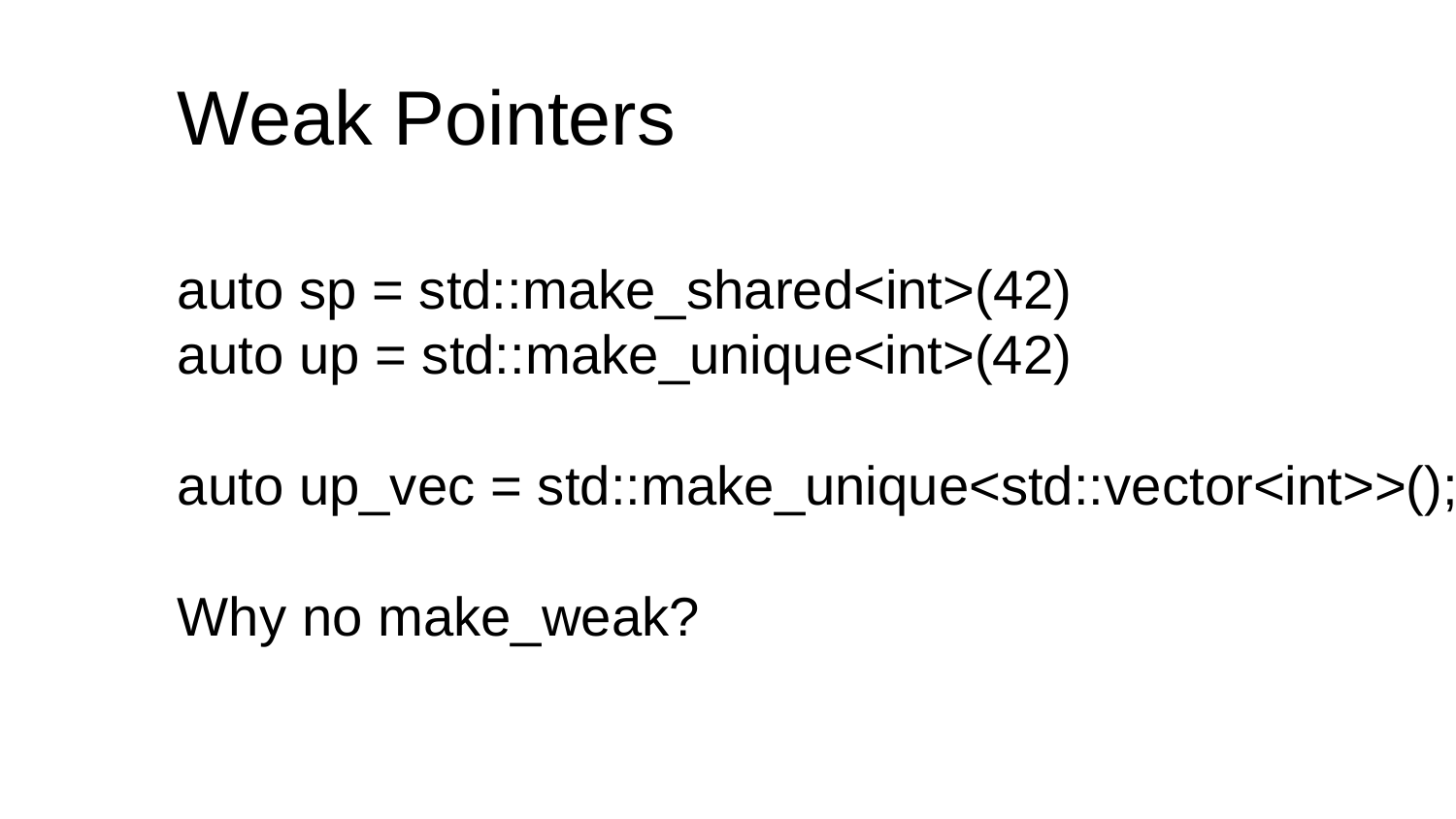

# Weak Pointers
auto sp = std::make_shared<int>(42)
auto up = std::make_unique<int>(42)

auto up_vec = std::make_unique<std::vector<int>>();

Why no make_weak?